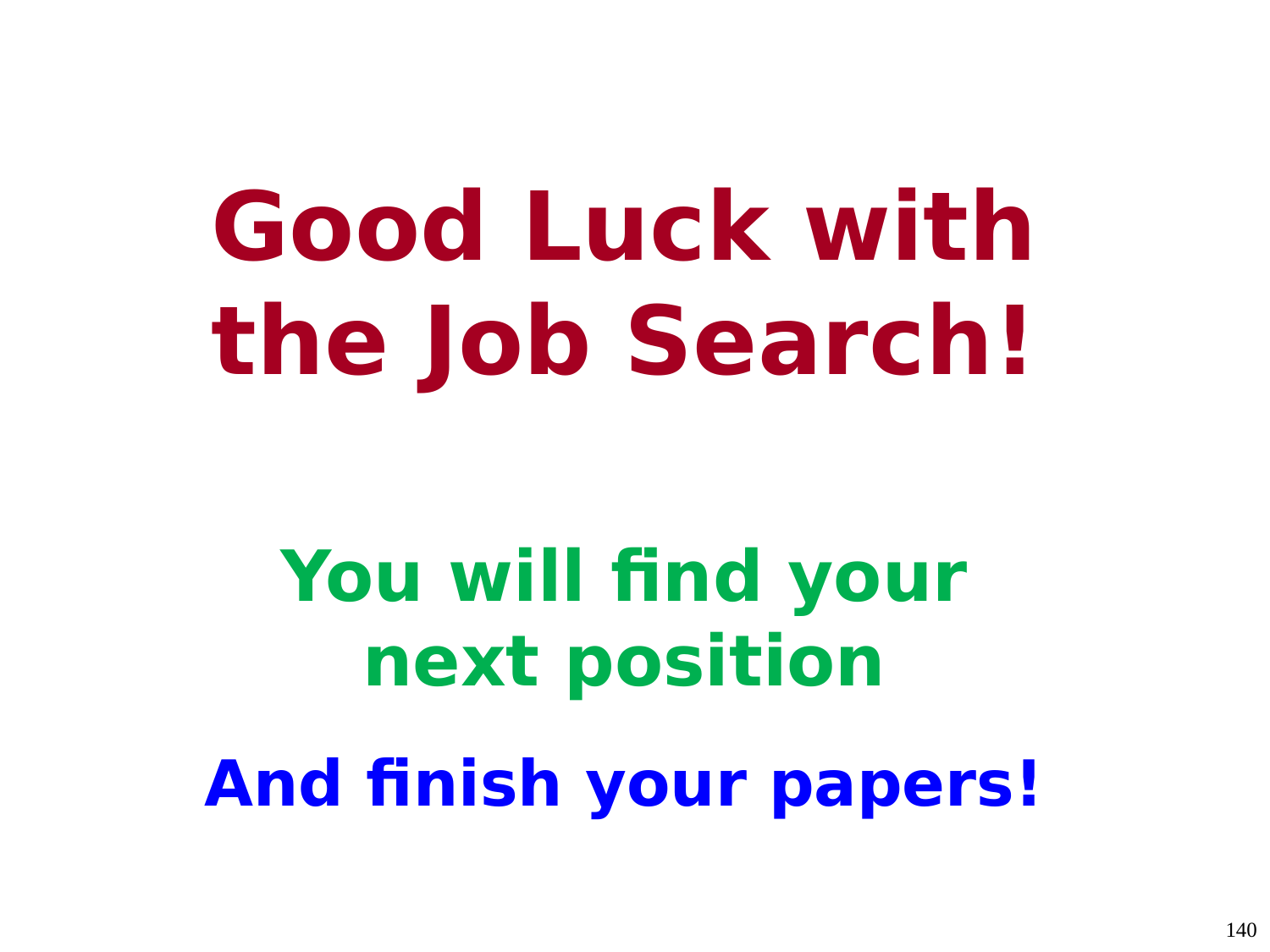

Good Luck with the Job Search!

You will find your next position

And finish your papers!
#
140